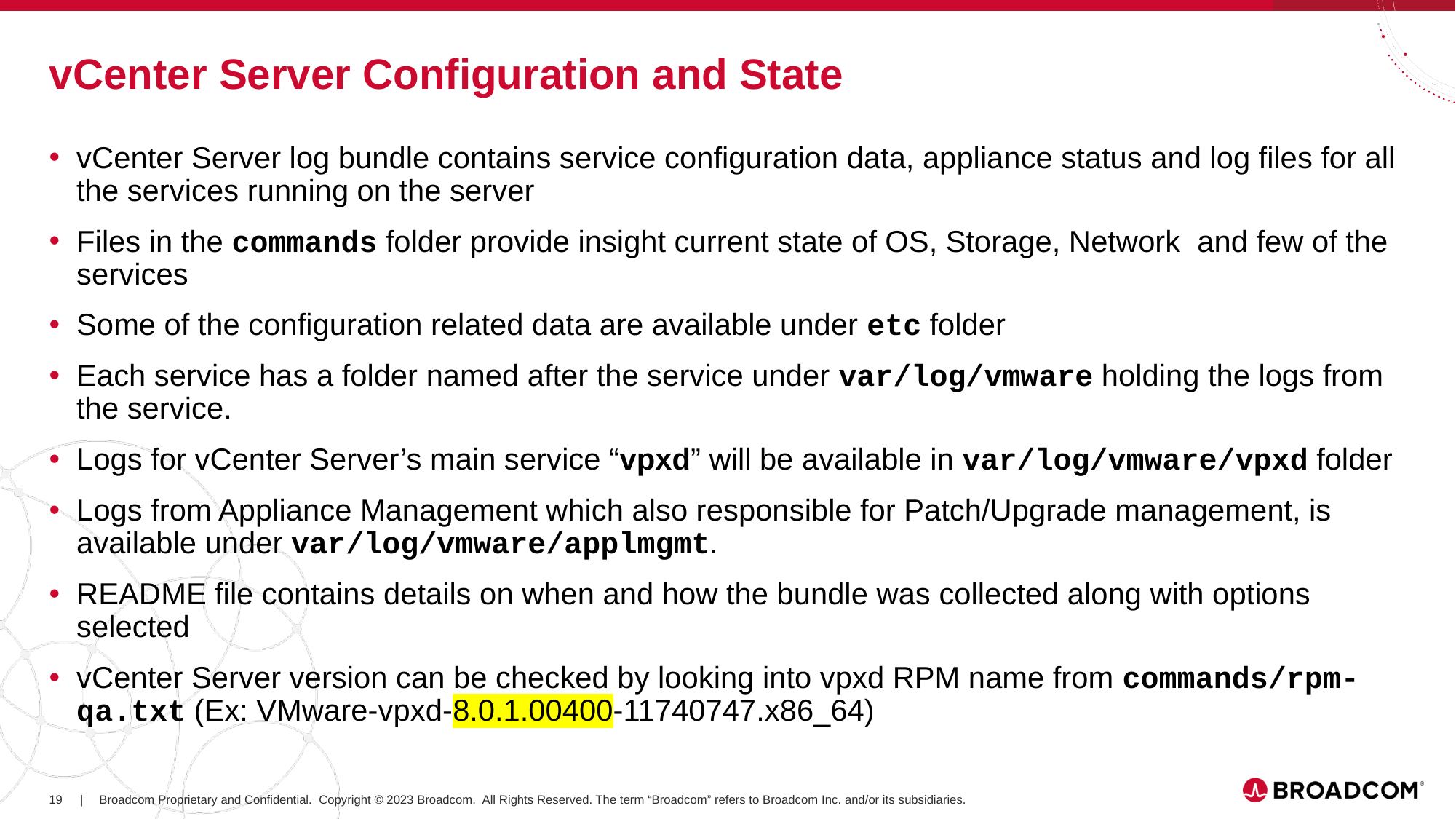

# vCenter Server Configuration and State
vCenter Server log bundle contains service configuration data, appliance status and log files for all the services running on the server
Files in the commands folder provide insight current state of OS, Storage, Network  and few of the services
Some of the configuration related data are available under etc folder
Each service has a folder named after the service under var/log/vmware holding the logs from the service.
Logs for vCenter Server’s main service “vpxd” will be available in var/log/vmware/vpxd folder
Logs from Appliance Management which also responsible for Patch/Upgrade management, is available under var/log/vmware/applmgmt.
README file contains details on when and how the bundle was collected along with options selected
vCenter Server version can be checked by looking into vpxd RPM name from commands/rpm-qa.txt (Ex: VMware-vpxd-8.0.1.00400-11740747.x86_64)